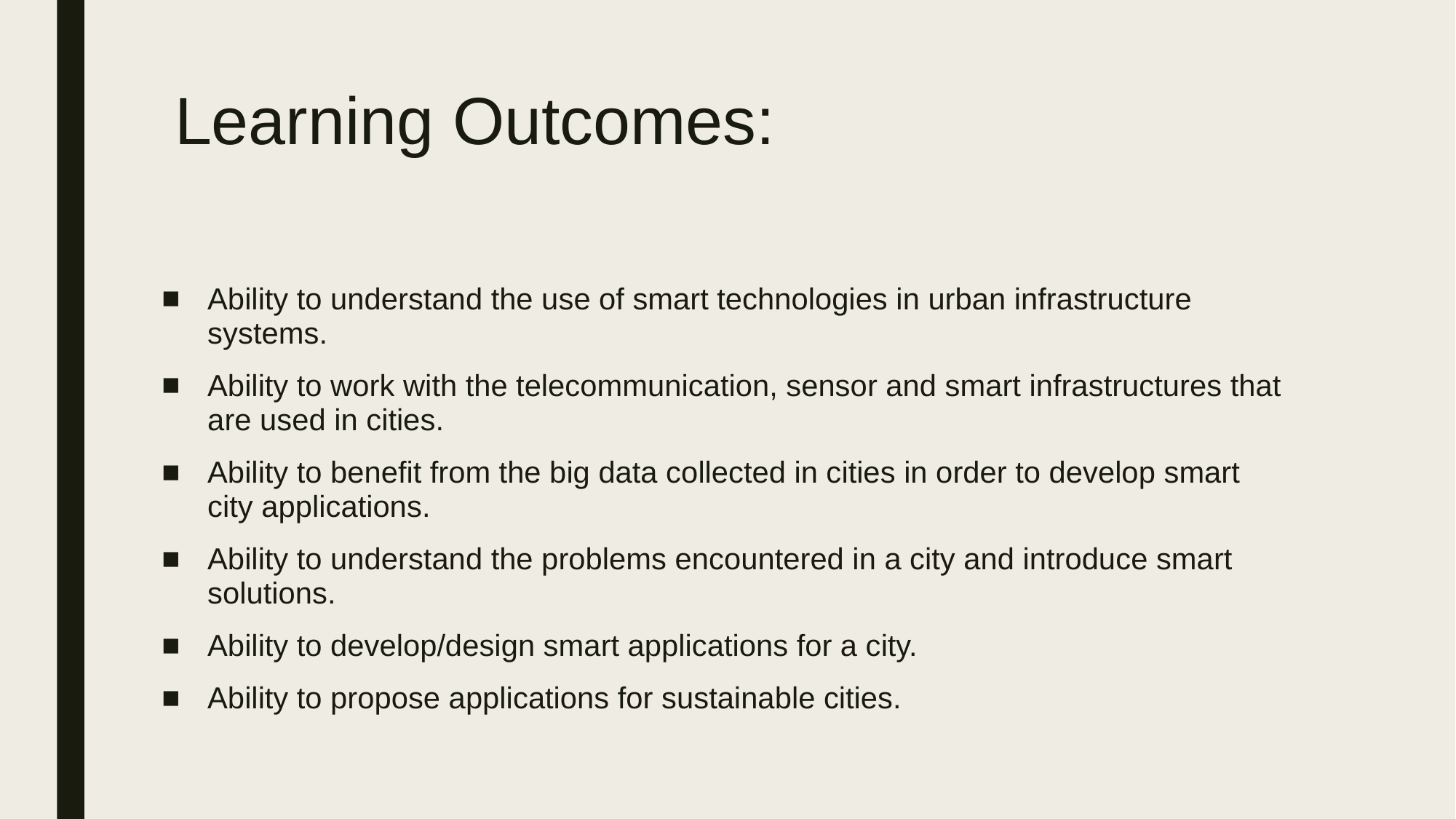

# Learning Outcomes:
Ability to understand the use of smart technologies in urban infrastructure systems.
Ability to work with the telecommunication, sensor and smart infrastructures that are used in cities.
Ability to benefit from the big data collected in cities in order to develop smart city applications.
Ability to understand the problems encountered in a city and introduce smart solutions.
Ability to develop/design smart applications for a city.
Ability to propose applications for sustainable cities.